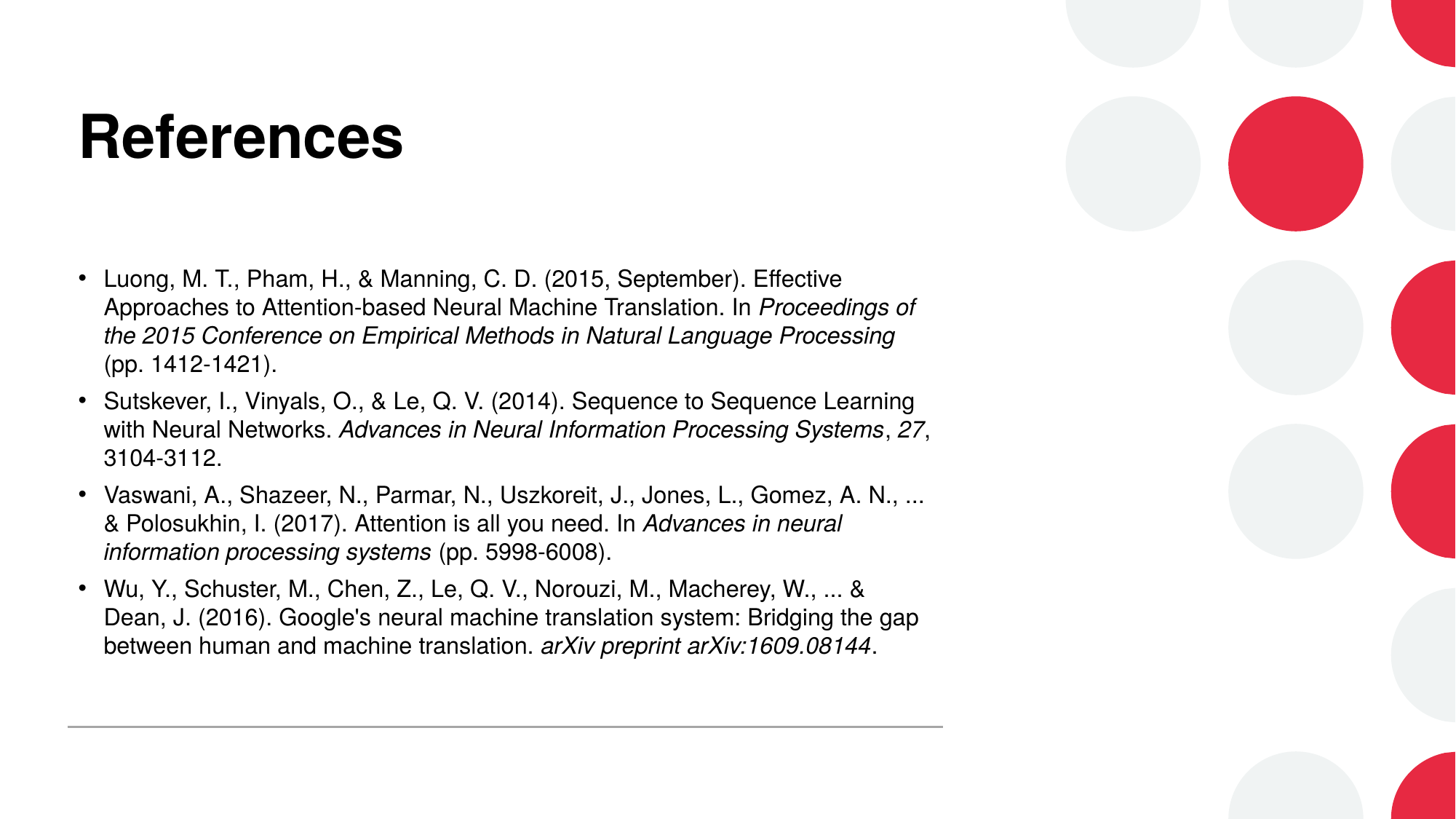

# References
Luong, M. T., Pham, H., & Manning, C. D. (2015, September). Effective Approaches to Attention-based Neural Machine Translation. In Proceedings of the 2015 Conference on Empirical Methods in Natural Language Processing (pp. 1412-1421).
Sutskever, I., Vinyals, O., & Le, Q. V. (2014). Sequence to Sequence Learning with Neural Networks. Advances in Neural Information Processing Systems, 27, 3104-3112.
Vaswani, A., Shazeer, N., Parmar, N., Uszkoreit, J., Jones, L., Gomez, A. N., ... & Polosukhin, I. (2017). Attention is all you need. In Advances in neural information processing systems (pp. 5998-6008).
Wu, Y., Schuster, M., Chen, Z., Le, Q. V., Norouzi, M., Macherey, W., ... & Dean, J. (2016). Google's neural machine translation system: Bridging the gap between human and machine translation. arXiv preprint arXiv:1609.08144.